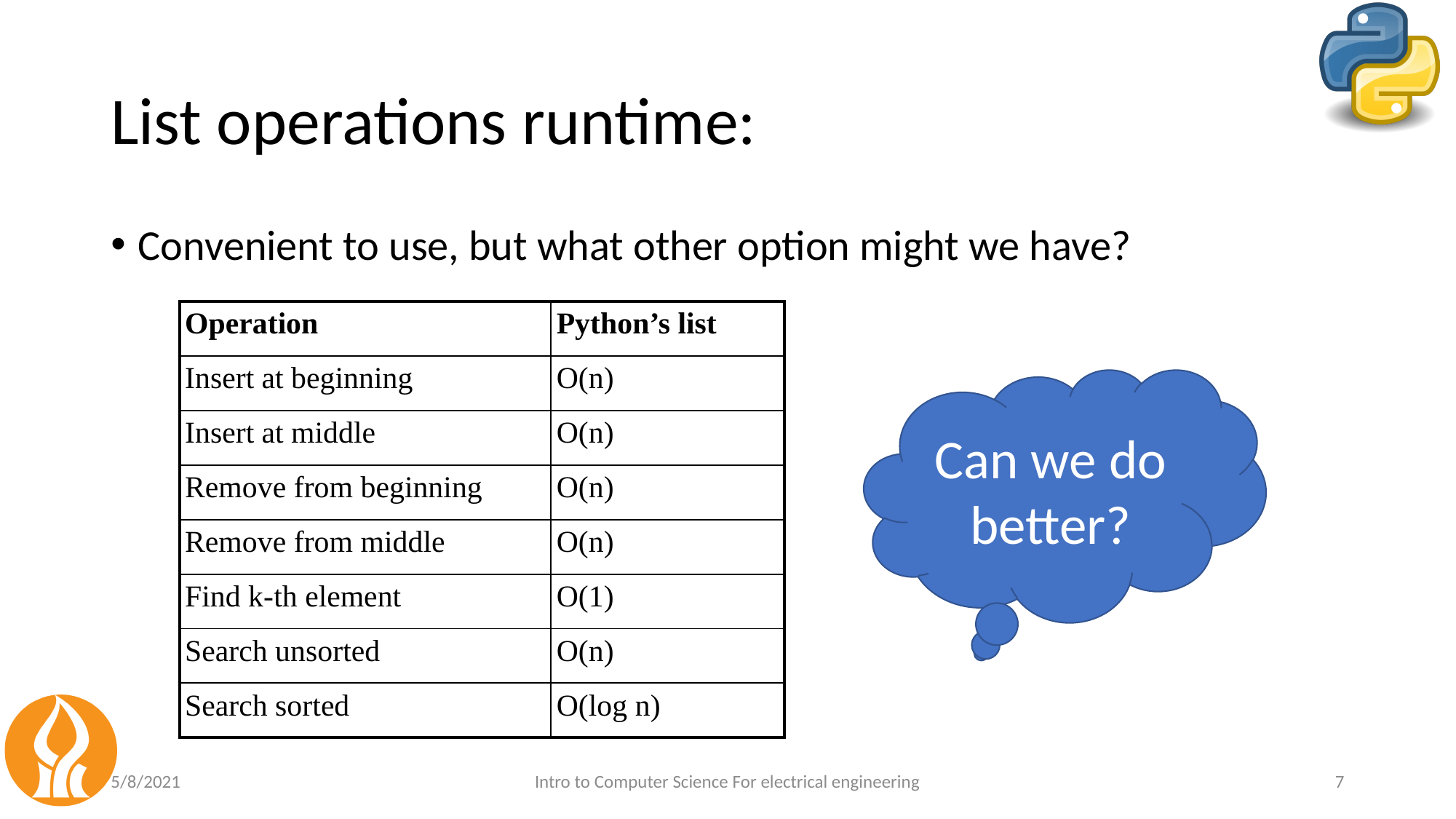

# List operations runtime:
Convenient to use, but what other option might we have?
| Operation | Python’s list |
| --- | --- |
| Insert at beginning | O(n) |
| Insert at middle | O(n) |
| Remove from beginning | O(n) |
| Remove from middle | O(n) |
| Find k-th element | O(1) |
| Search unsorted | O(n) |
| Search sorted | O(log n) |
Can we do better?
5/8/2021
Intro to Computer Science For electrical engineering
7